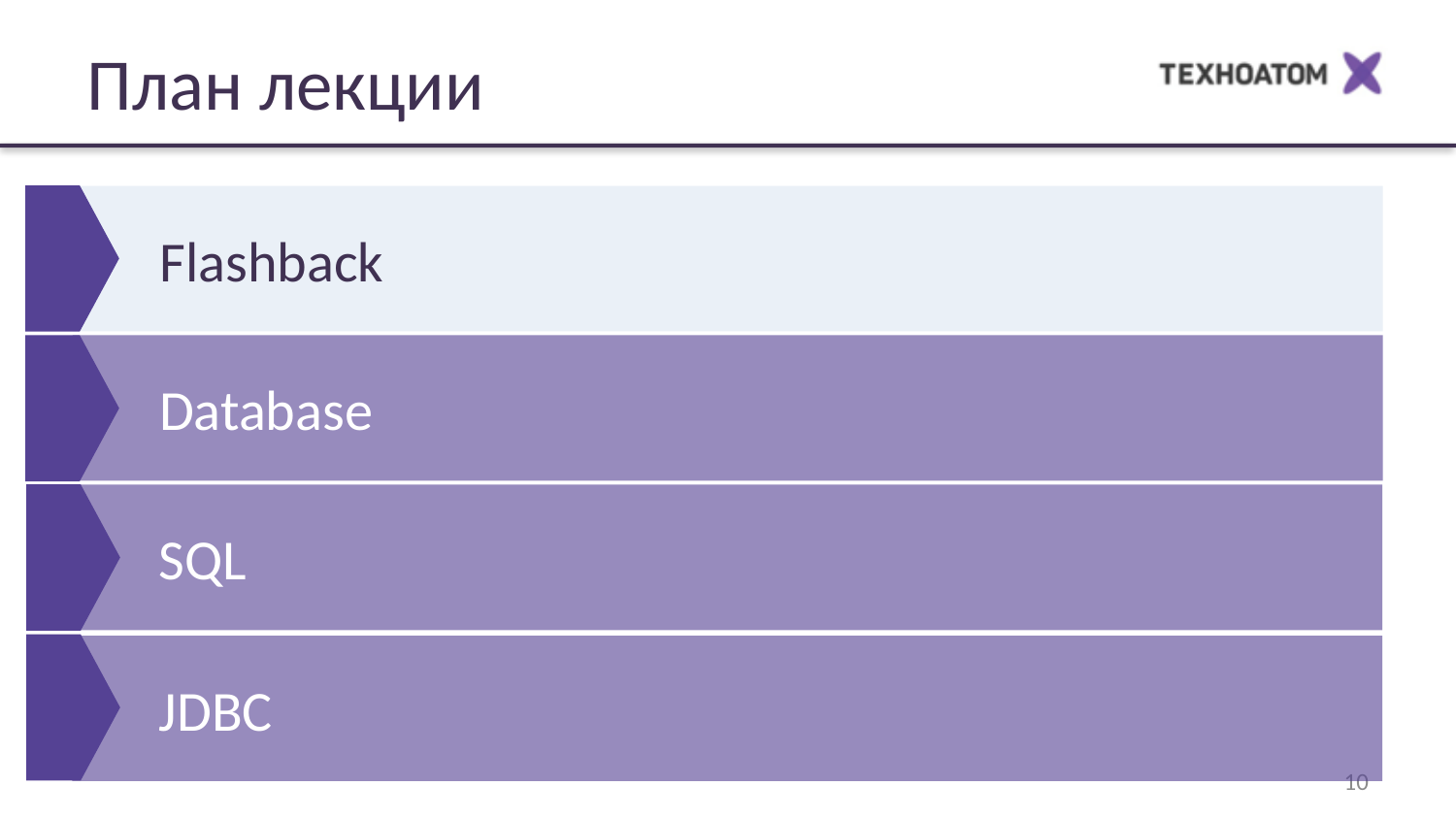

План лекции

Flashback

Database

SQL

JDBC
10